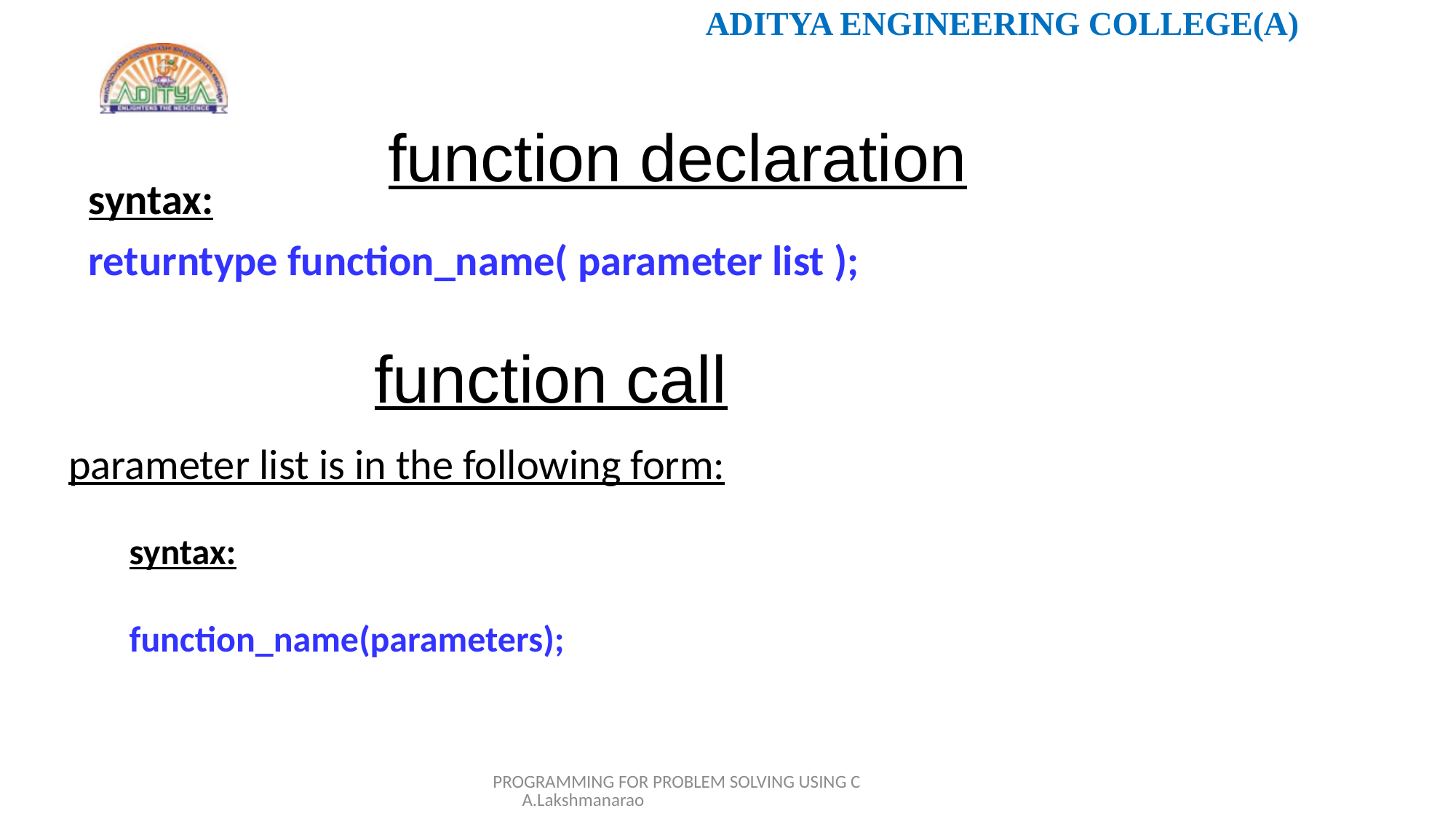

# function declaration
syntax:
returntype function_name( parameter list );

             function call
parameter list is in the following form:
syntax:

function_name(parameters);
PROGRAMMING FOR PROBLEM SOLVING USING C                               A.Lakshmanarao